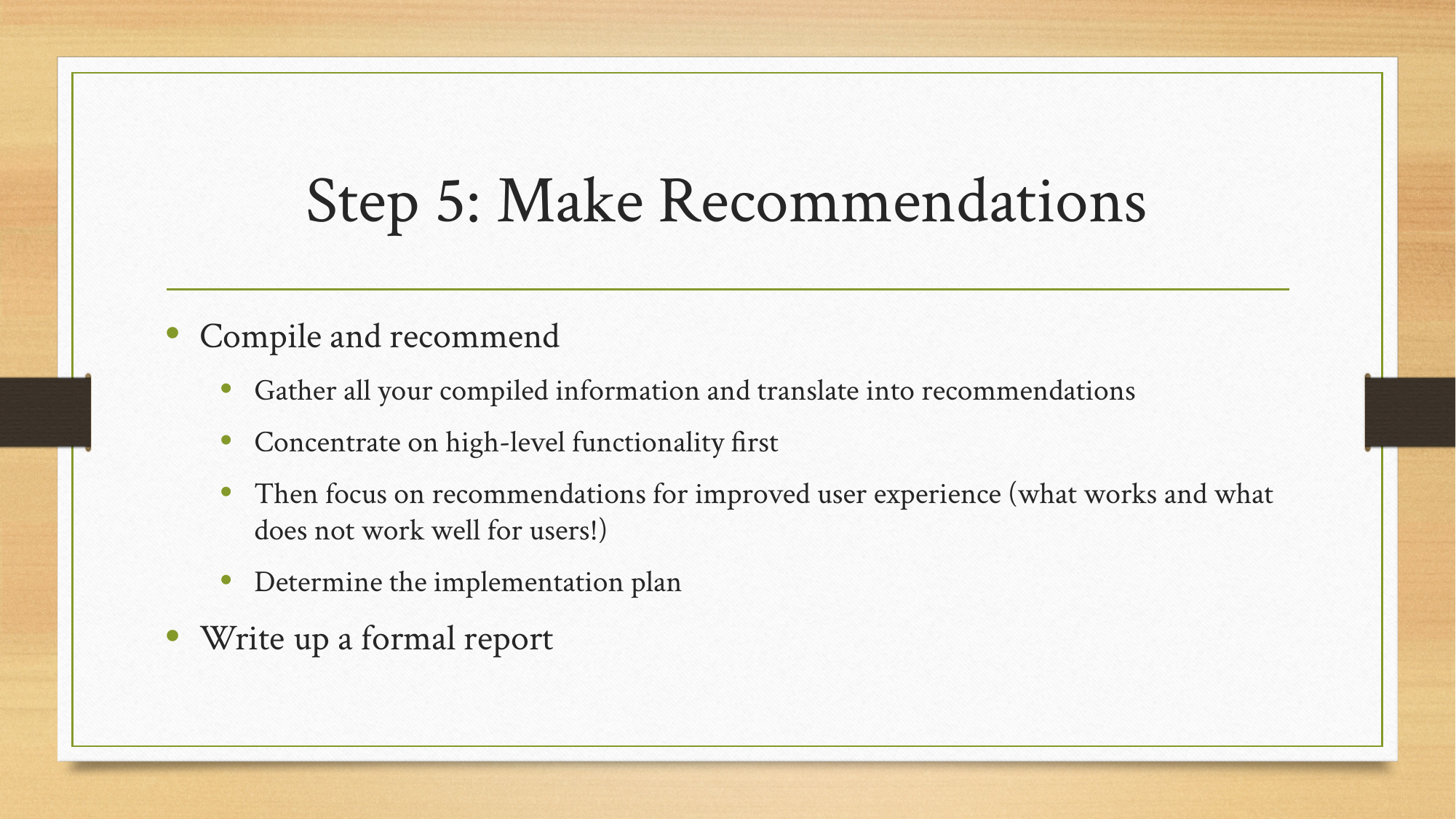

# Step 5: Make Recommendations
Compile and recommend
Gather all your compiled information and translate into recommendations
Concentrate on high-level functionality first
Then focus on recommendations for improved user experience (what works and what does not work well for users!)
Determine the implementation plan
Write up a formal report